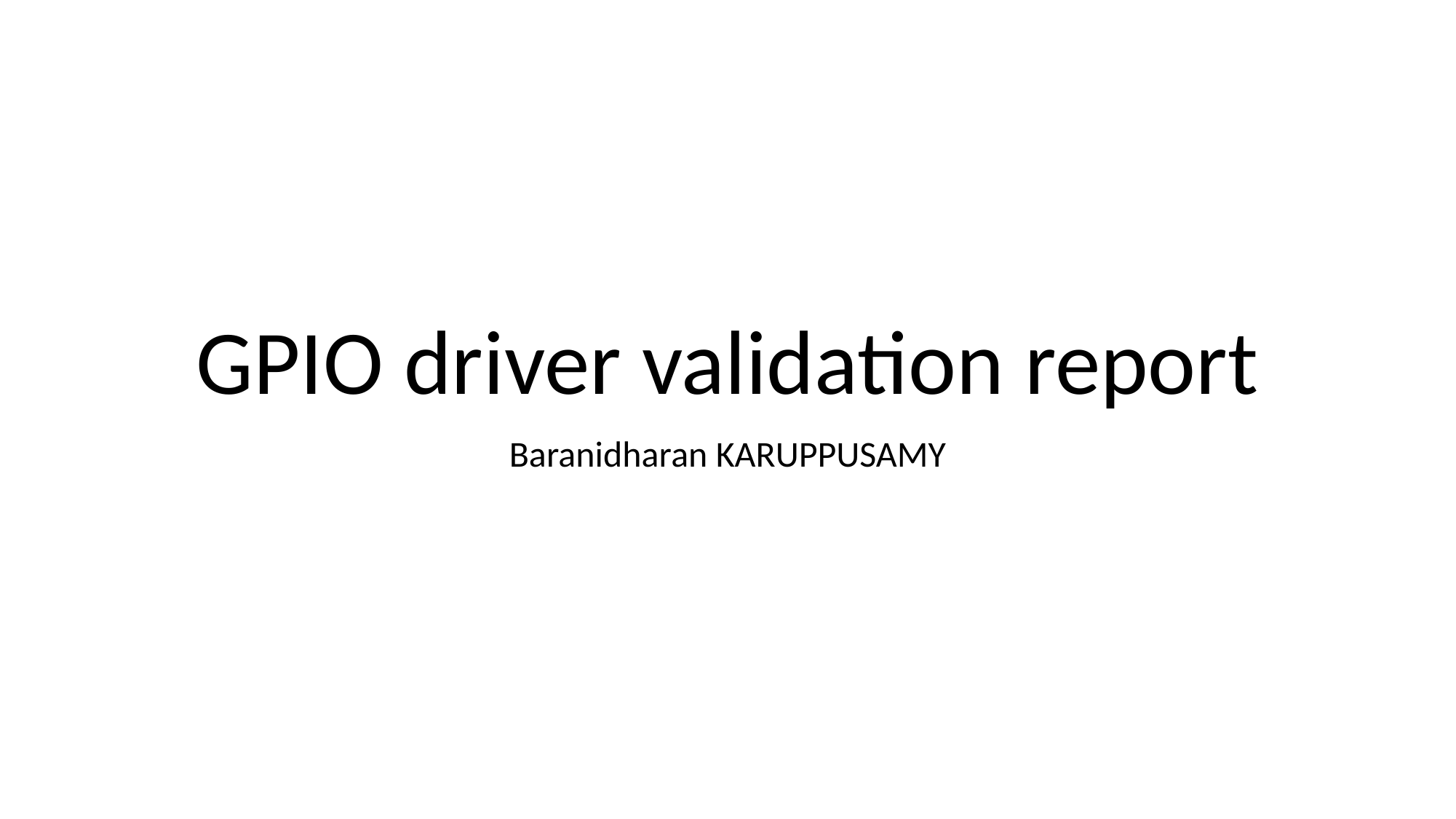

# GPIO driver validation report
Baranidharan KARUPPUSAMY